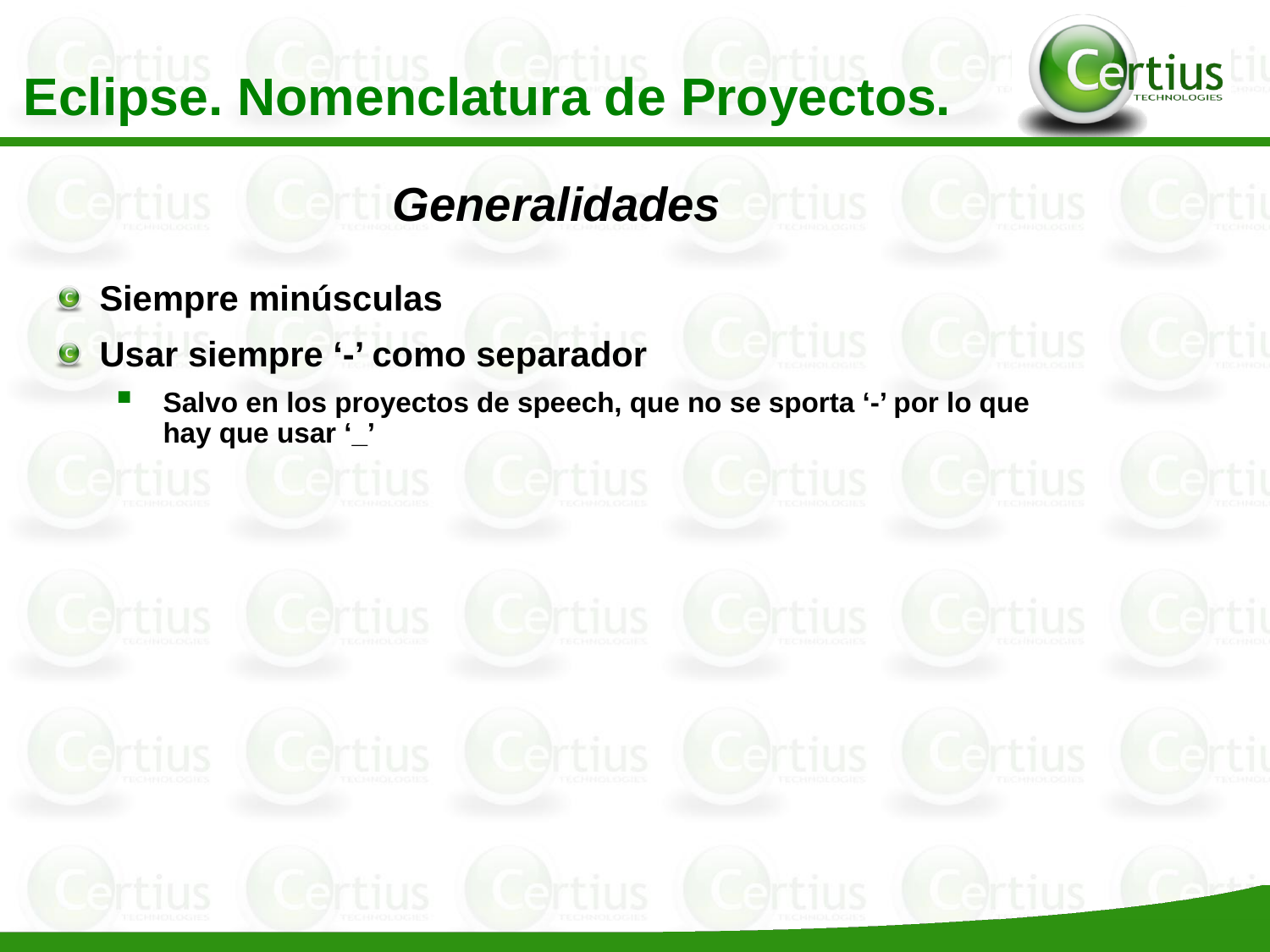

Eclipse. Nomenclatura de Proyectos.
Generalidades
Siempre minúsculas
Usar siempre ‘-’ como separador
Salvo en los proyectos de speech, que no se sporta ‘-’ por lo que hay que usar ‘_’